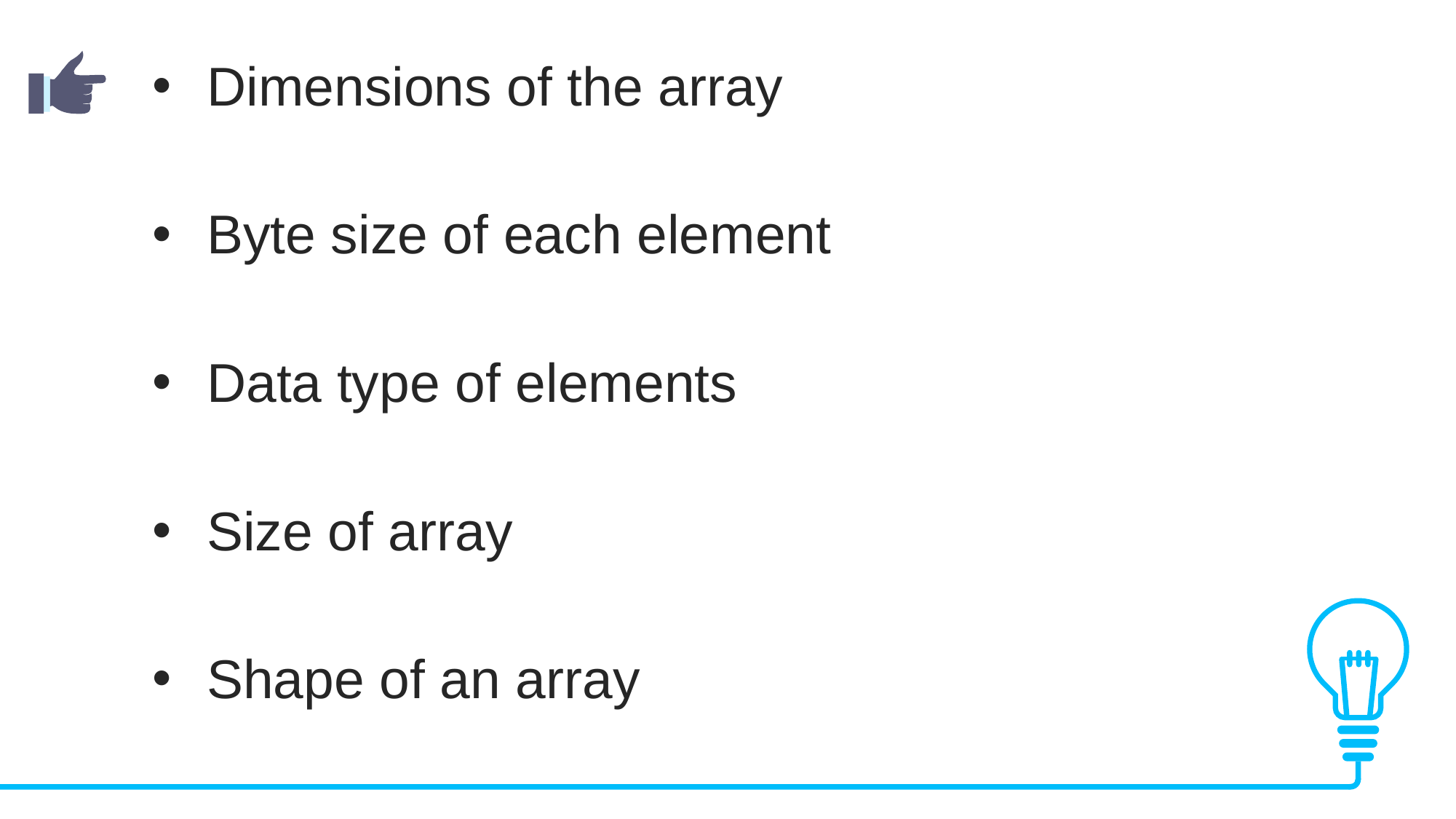

Dimensions of the array

Byte size of each element

Data type of elements

Size of array

Shape of an array